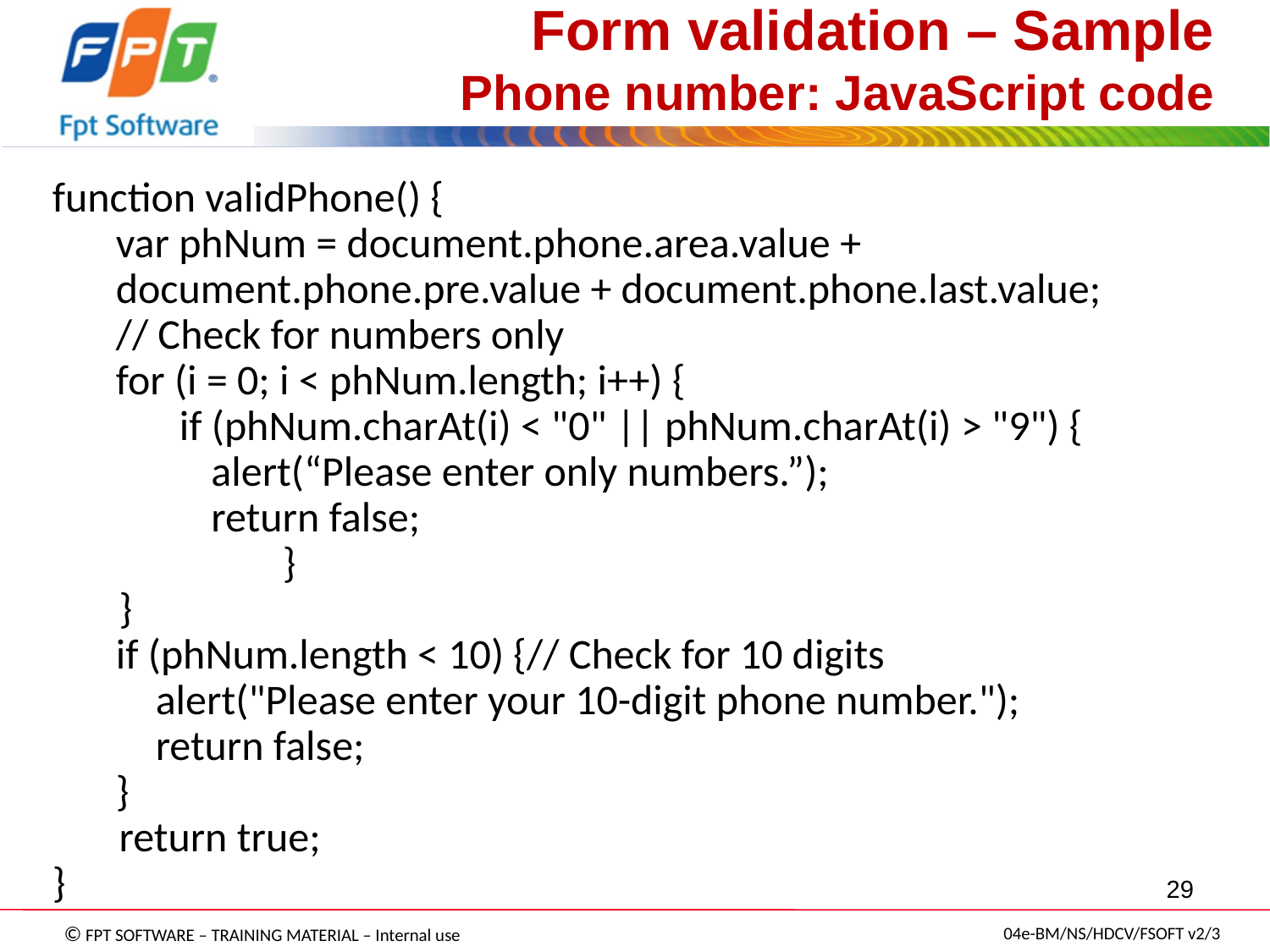

Form validation – Sample
Phone number: JavaScript code
function validPhone() {
var phNum = document.phone.area.value +
document.phone.pre.value + document.phone.last.value;
// Check for numbers only
for (i = 0; i < phNum.length; i++) {
if (phNum.charAt(i) < "0" || phNum.charAt(i) > "9") {
	alert(“Please enter only numbers.”);
	return false;
		}
	  }
if (phNum.length < 10) {// Check for 10 digits
	alert("Please enter your 10-digit phone number.");
	return false;
}
	  return true;
}
29